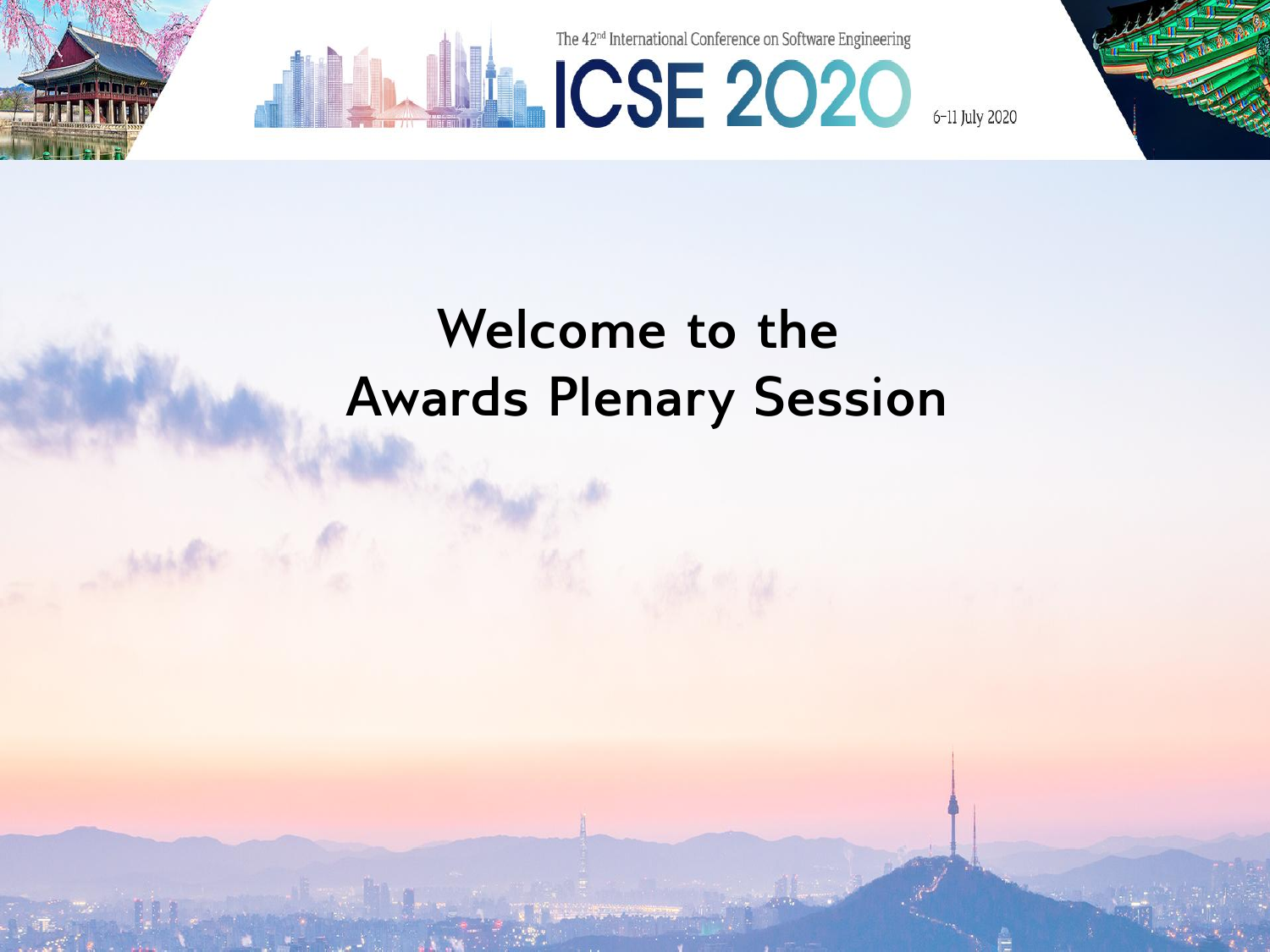

# Welcome to the Awards Plenary Session